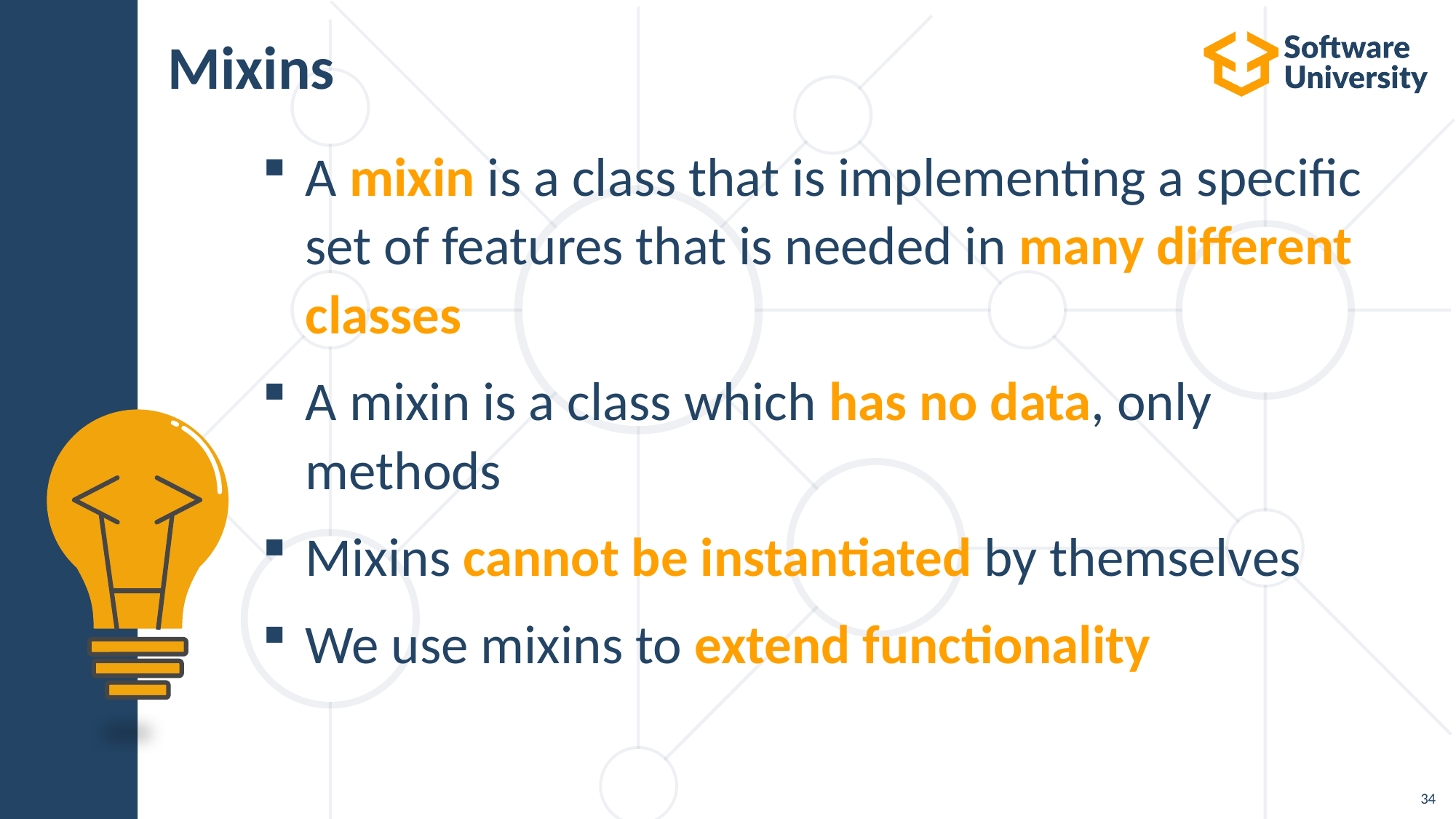

Mixins
A mixin is a class that is implementing a specific set of features that is needed in many different classes
A mixin is a class which has no data, only methods
Mixins cannot be instantiated by themselves
We use mixins to extend functionality
34